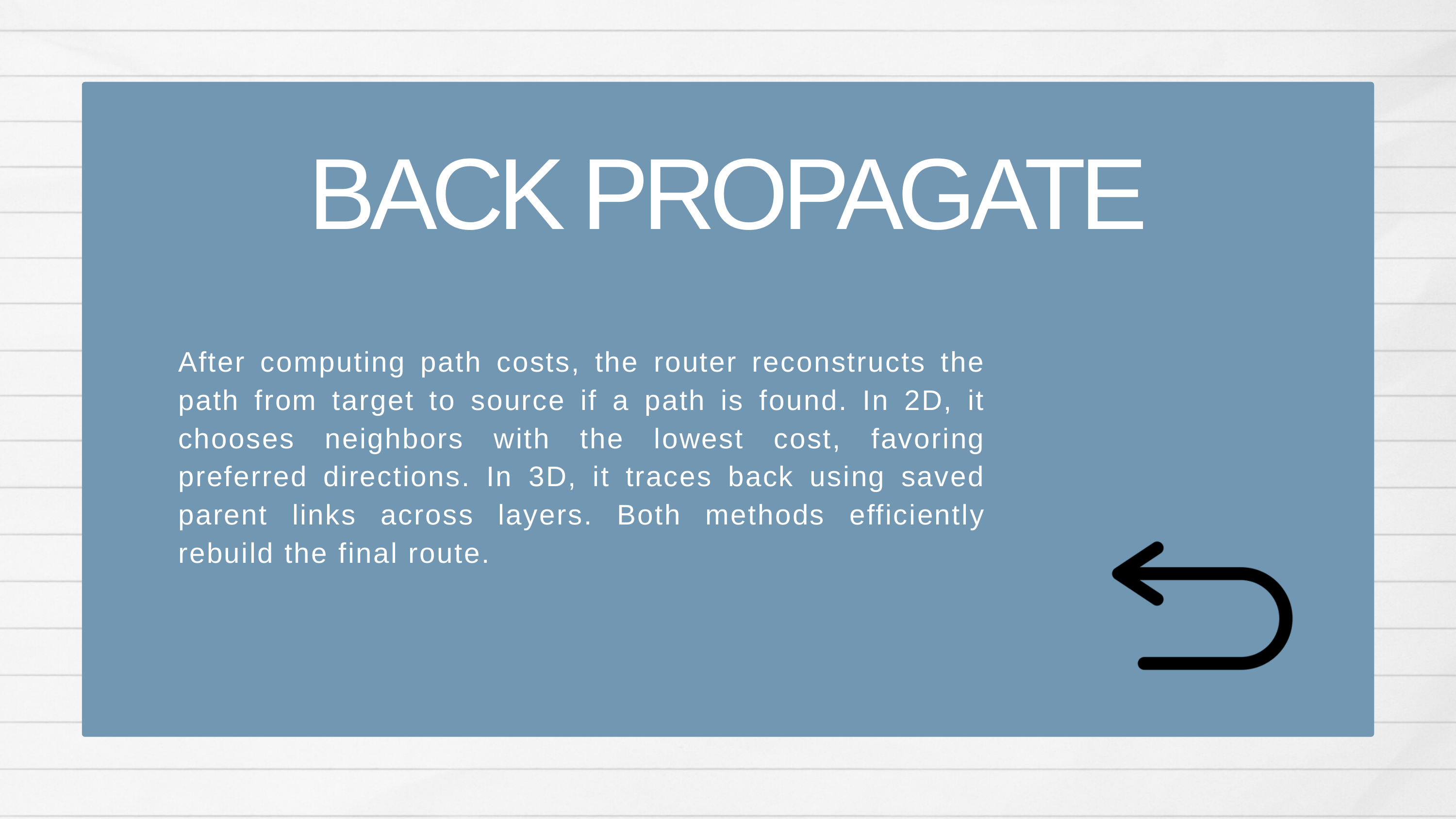

BACK PROPAGATE
After computing path costs, the router reconstructs the path from target to source if a path is found. In 2D, it chooses neighbors with the lowest cost, favoring preferred directions. In 3D, it traces back using saved parent links across layers. Both methods efficiently rebuild the final route.